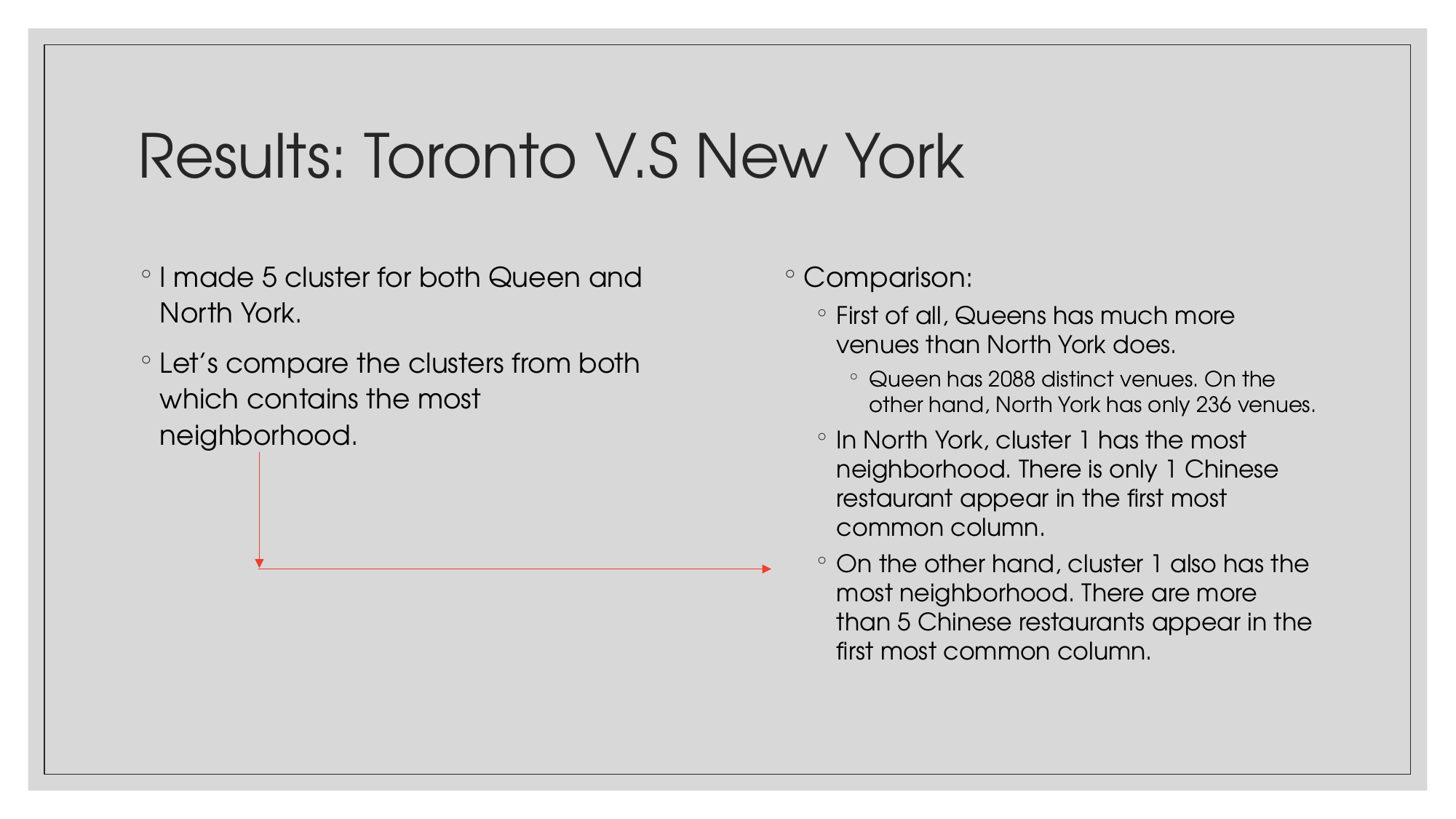

# Results: Toronto V.S New York
I made 5 cluster for both Queen and North York.
Let’s compare the clusters from both which contains the most neighborhood.

Comparison:
First of all, Queens has much more venues than North York does.
Queen has 2088 distinct venues. On the other hand, North York has only 236 venues.
In North York, cluster 1 has the most neighborhood. There is only 1 Chinese restaurant appear in the first most common column.
On the other hand, cluster 1 also has the most neighborhood. There are more than 5 Chinese restaurants appear in the first most common column.